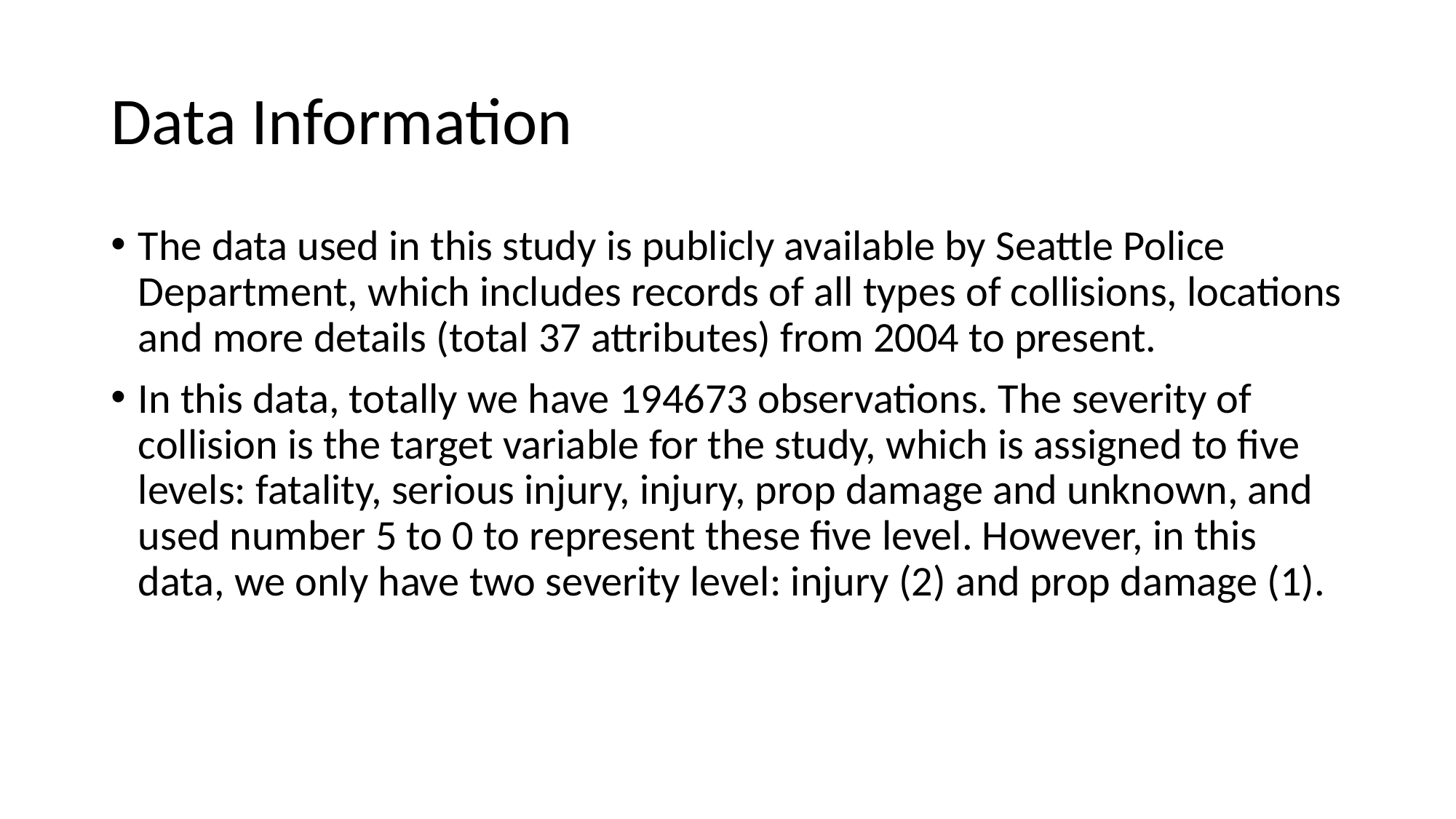

# Data Information
The data used in this study is publicly available by Seattle Police Department, which includes records of all types of collisions, locations and more details (total 37 attributes) from 2004 to present.
In this data, totally we have 194673 observations. The severity of collision is the target variable for the study, which is assigned to five levels: fatality, serious injury, injury, prop damage and unknown, and used number 5 to 0 to represent these five level. However, in this data, we only have two severity level: injury (2) and prop damage (1).